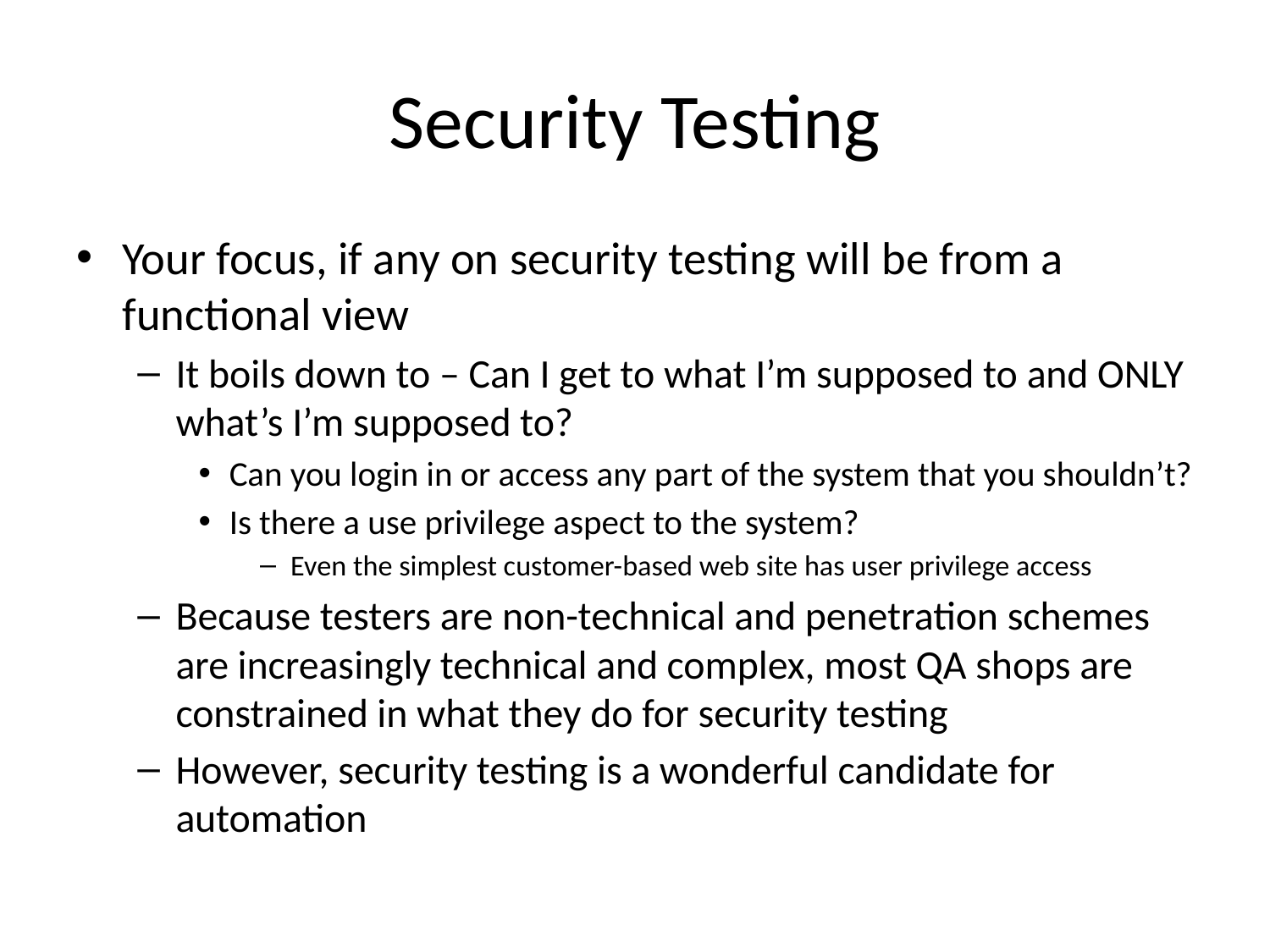

# Security Testing
Your focus, if any on security testing will be from a functional view
It boils down to – Can I get to what I’m supposed to and ONLY what’s I’m supposed to?
Can you login in or access any part of the system that you shouldn’t?
Is there a use privilege aspect to the system?
Even the simplest customer-based web site has user privilege access
Because testers are non-technical and penetration schemes are increasingly technical and complex, most QA shops are constrained in what they do for security testing
However, security testing is a wonderful candidate for automation